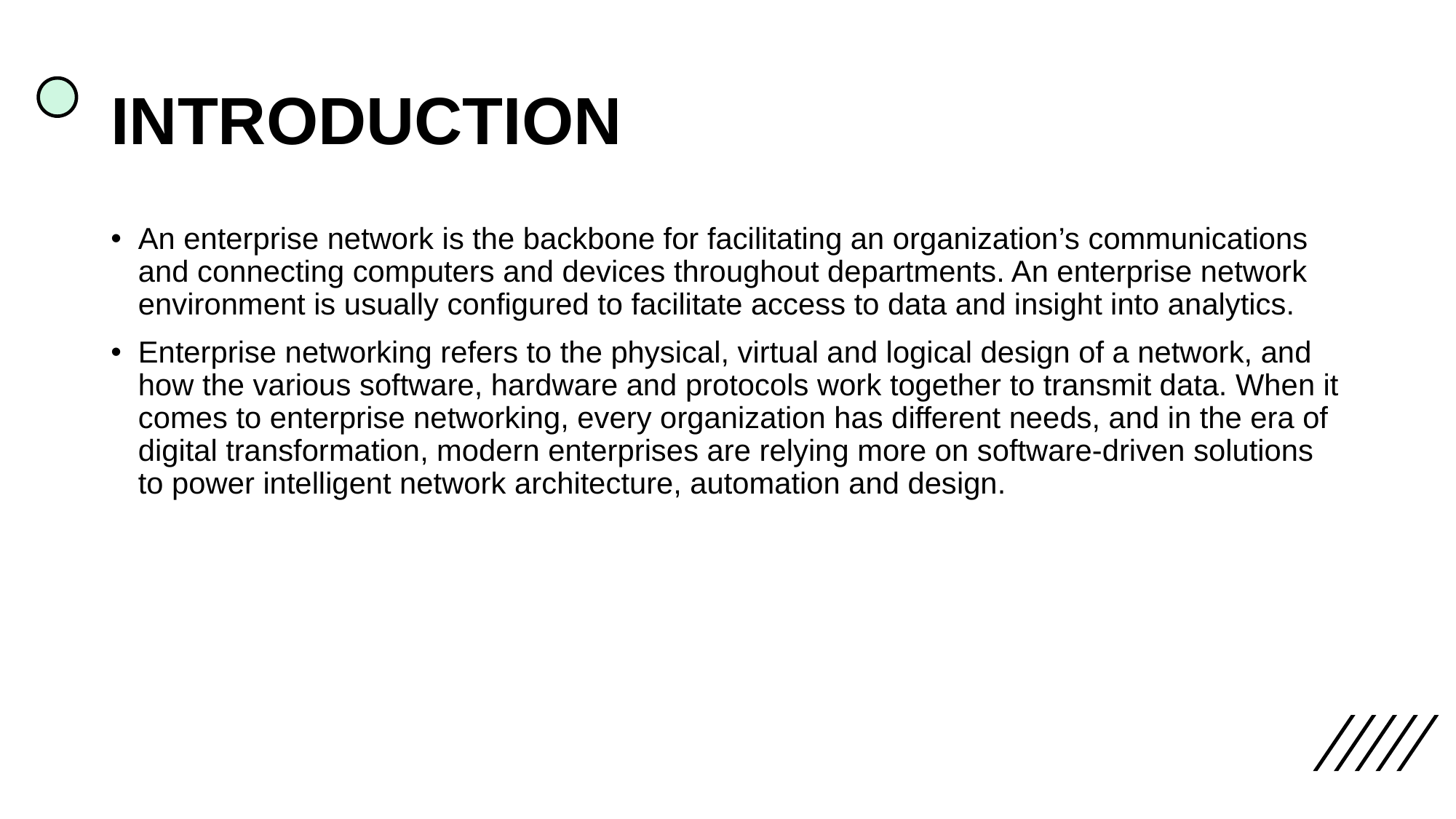

# INTRODUCTION
An enterprise network is the backbone for facilitating an organization’s communications and connecting computers and devices throughout departments. An enterprise network environment is usually configured to facilitate access to data and insight into analytics.
Enterprise networking refers to the physical, virtual and logical design of a network, and how the various software, hardware and protocols work together to transmit data. When it comes to enterprise networking, every organization has different needs, and in the era of digital transformation, modern enterprises are relying more on software-driven solutions to power intelligent network architecture, automation and design.